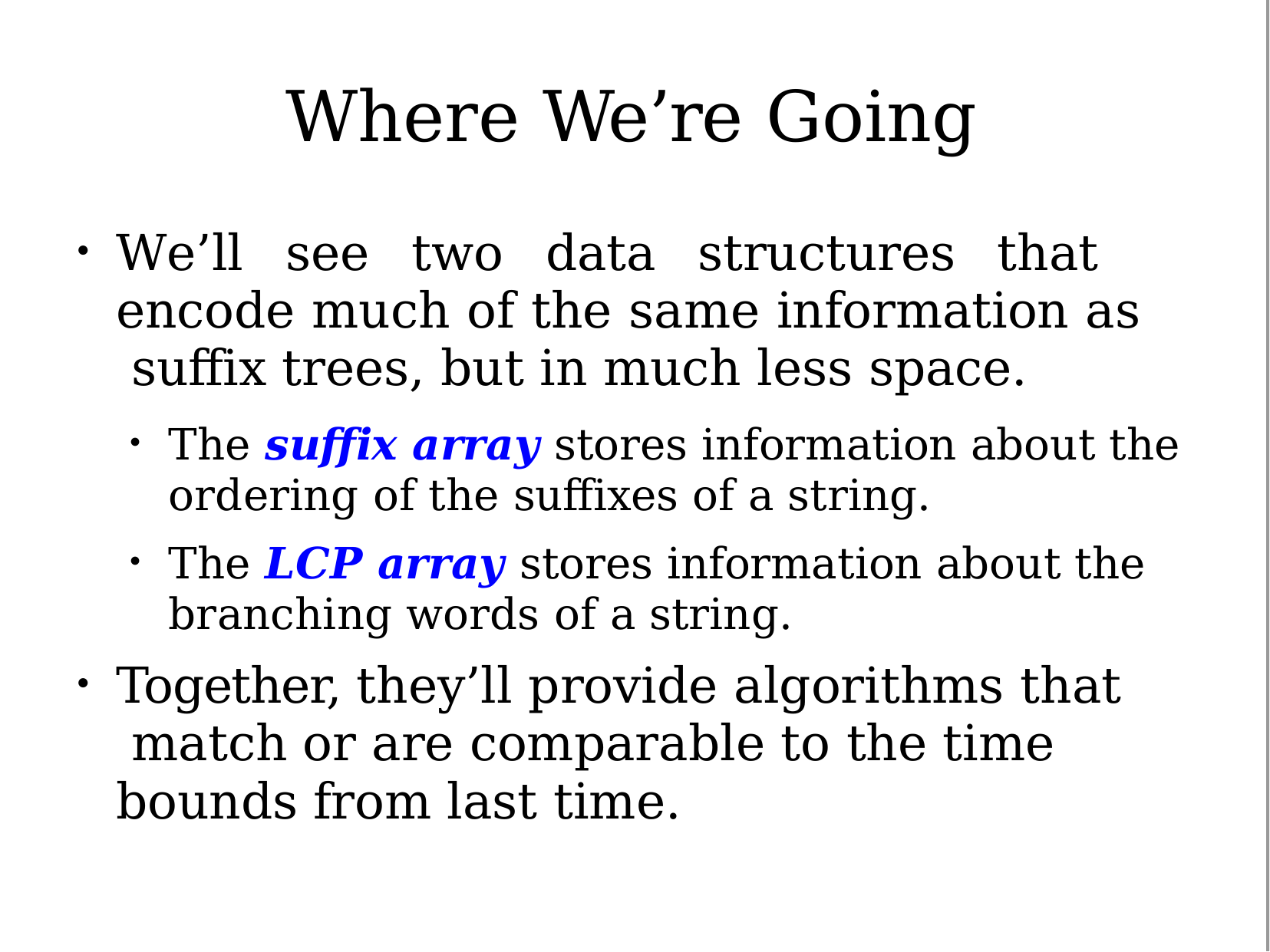

# Where We’re Going
We’ll see two data structures that  encode much of the same information as  suffix trees, but in much less space.
●
The suffix array stores information about the  ordering of the suffixes of a string.
The LCP array stores information about the  branching words of a string.
●
●
Together, they’ll provide algorithms that  match or are comparable to the time  bounds from last time.
●